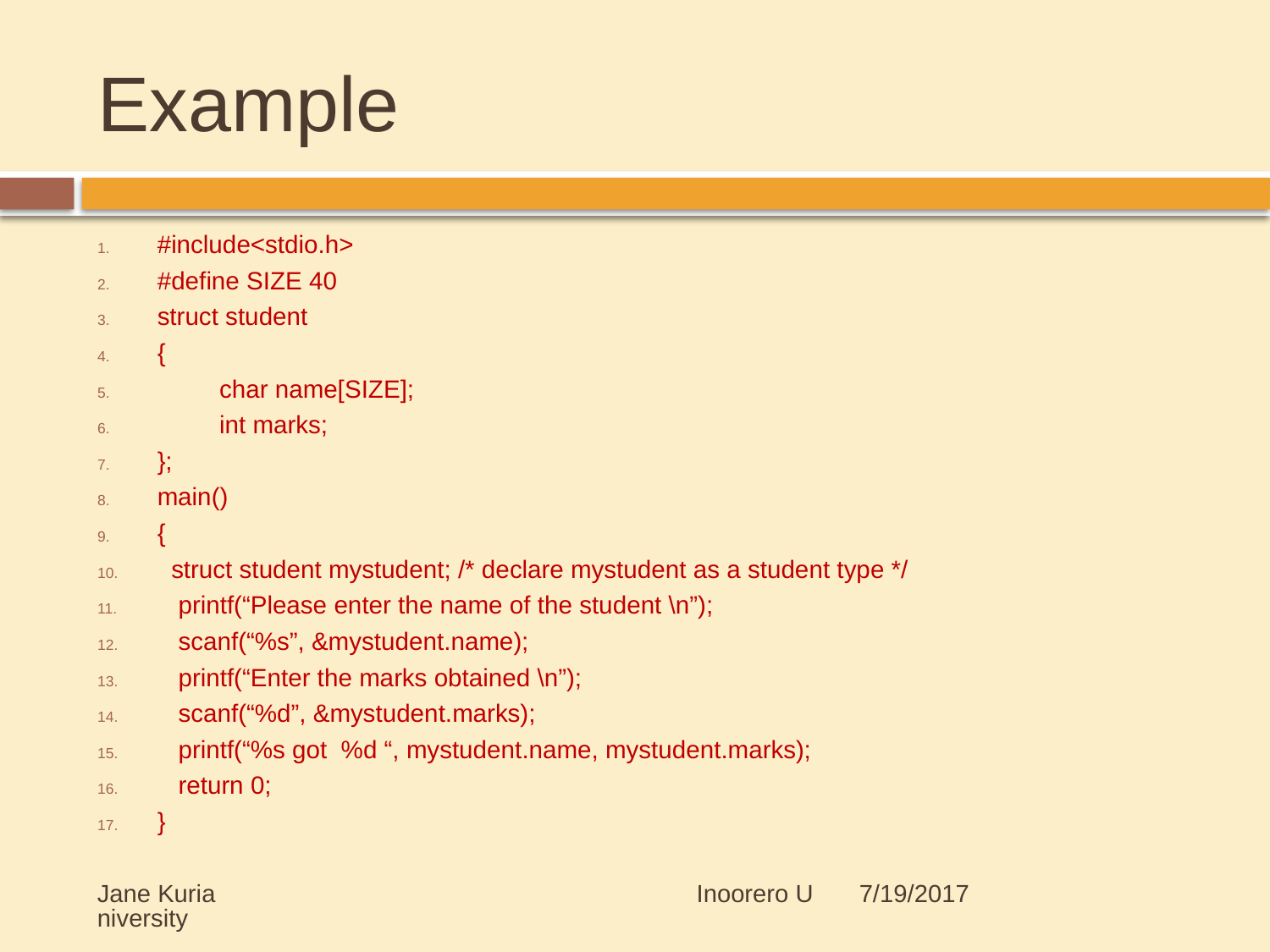

# Example
19
#include<stdio.h>
#define SIZE 40
struct student
{
		char name[SIZE];
		int marks;
};
main()
{
  struct student mystudent; /* declare mystudent as a student type */
   printf(“Please enter the name of the student \n”);
   scanf(“%s”, &mystudent.name);
   printf(“Enter the marks obtained \n”);
   scanf(“%d”, &mystudent.marks);
   printf(“%s got  %d “, mystudent.name, mystudent.marks);
   return 0;
}

Jane Kuria                                                                     Inoorero University
7/19/2017